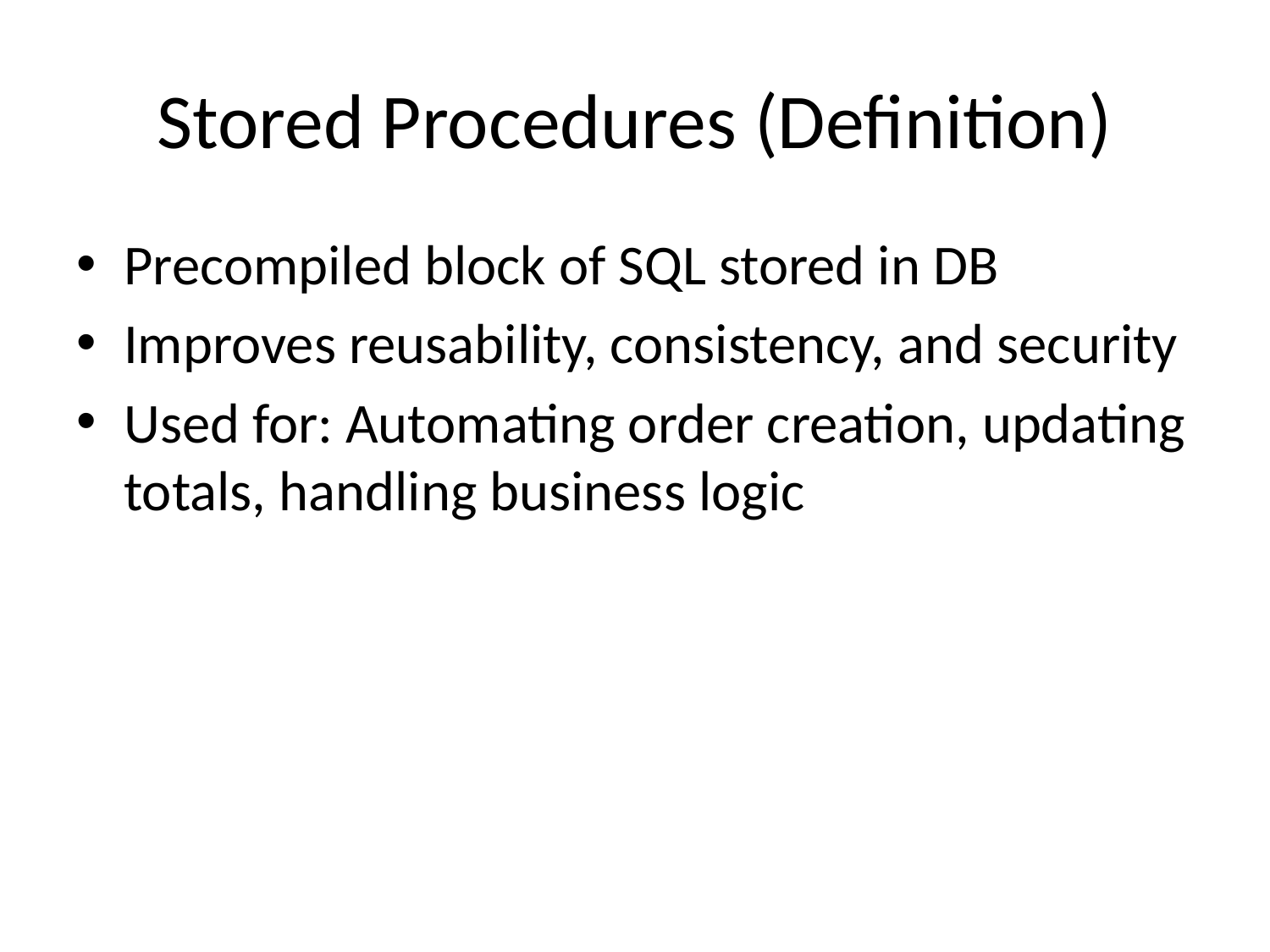

# Stored Procedures (Definition)
Precompiled block of SQL stored in DB
Improves reusability, consistency, and security
Used for: Automating order creation, updating totals, handling business logic